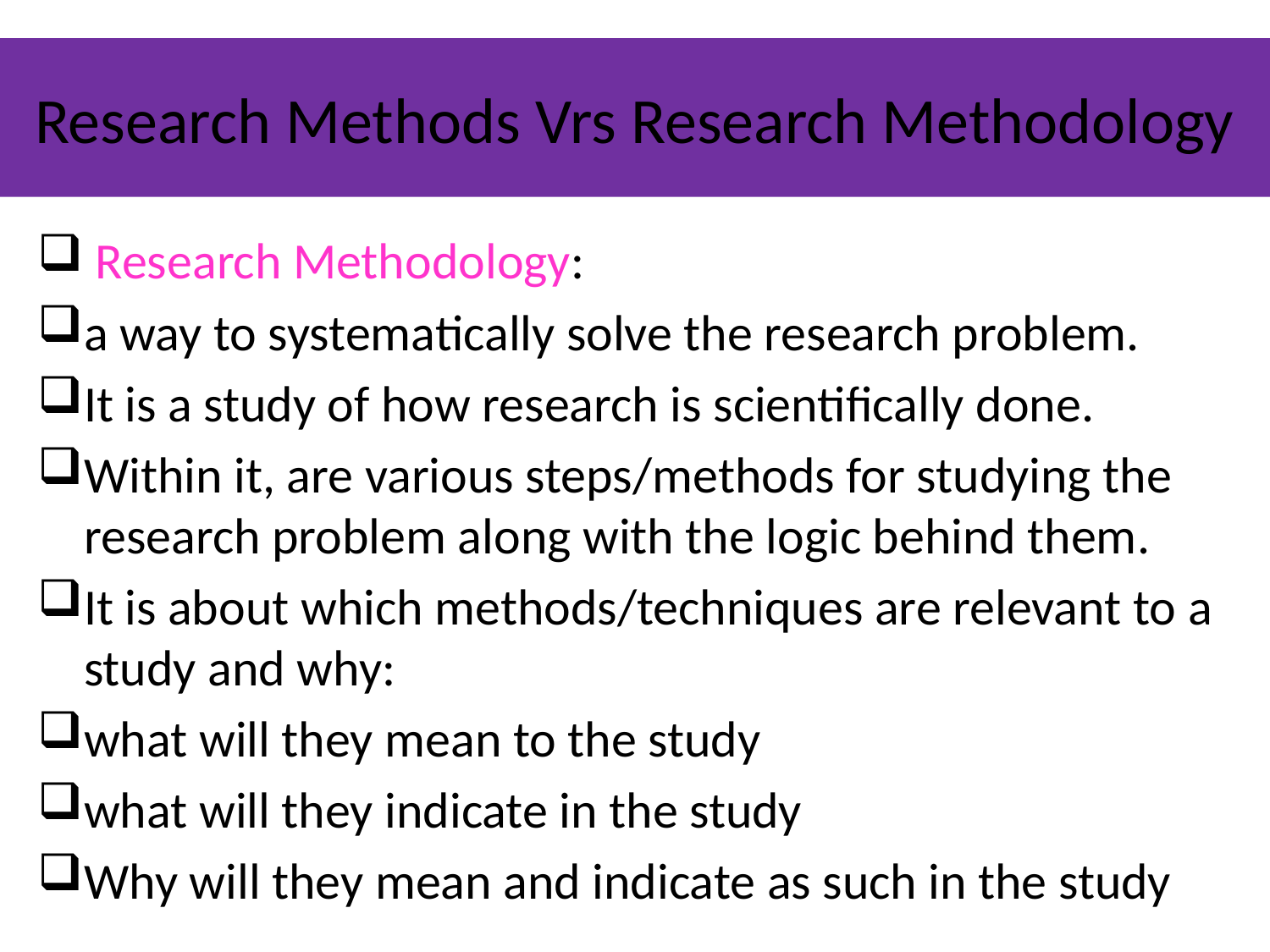

# Research Methods Vrs Research Methodology
 Research Methodology:
a way to systematically solve the research problem.
It is a study of how research is scientifically done.
Within it, are various steps/methods for studying the research problem along with the logic behind them.
It is about which methods/techniques are relevant to a study and why:
what will they mean to the study
what will they indicate in the study
Why will they mean and indicate as such in the study